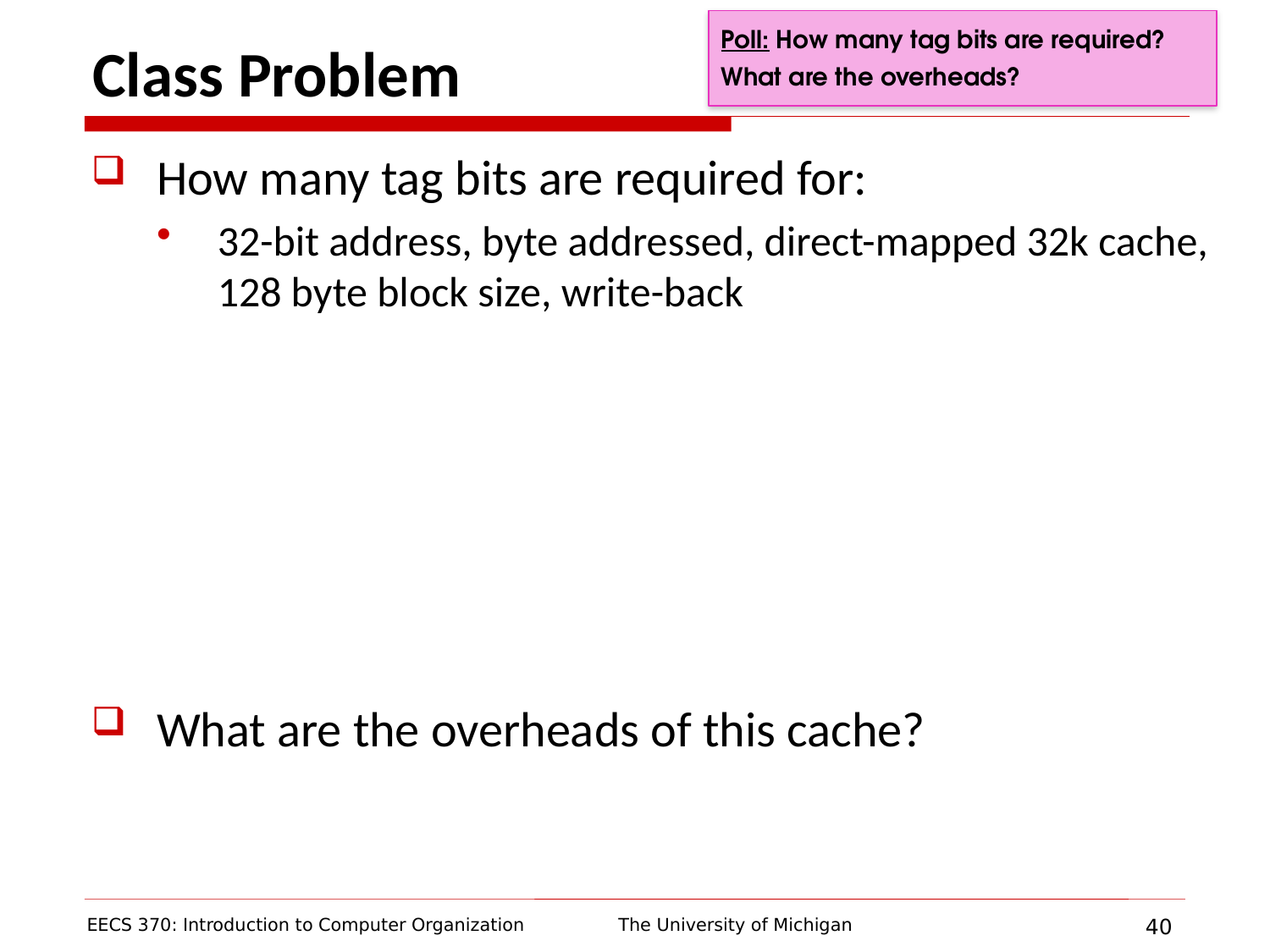

# Class Problem
Poll: How many tag bits are required? What are the overheads?
How many tag bits are required for:
32-bit address, byte addressed, direct-mapped 32k cache, 128 byte block size, write-back

What are the overheads of this cache?
EECS 370: Introduction to Computer Organization

40